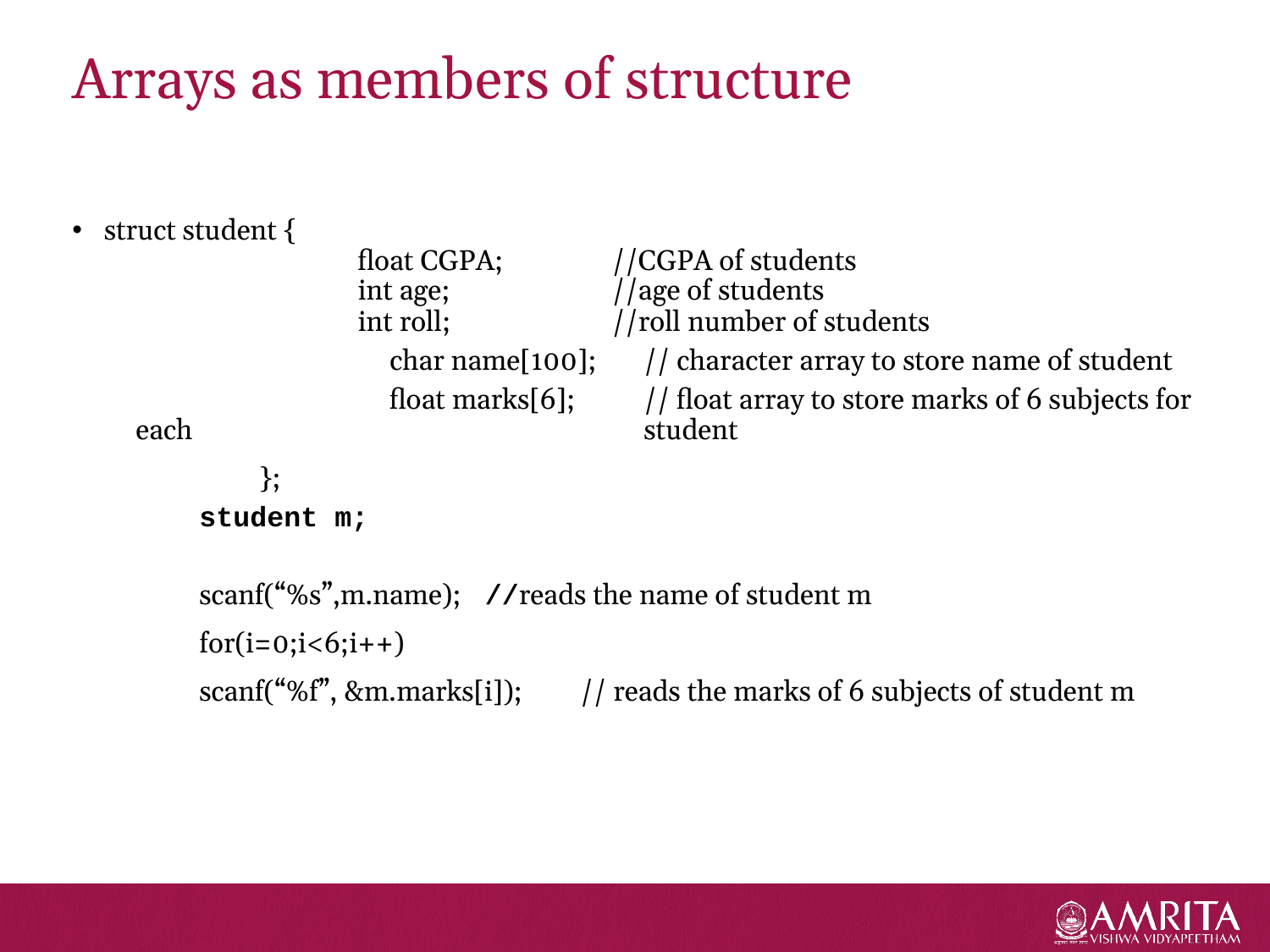

# Arrays as members of structure

struct student {
		float CGPA;	//CGPA of students
		int age; 		//age of students
		int roll; 		//roll number of students
		char name[100]; 	// character array to store name of student
		float marks[6]; 	// float array to store marks of 6 subjects for each 				student
	         };
student m;

scanf(“%s”,m.name); 	//reads the name of student m
	for(i=0;i<6;i++)
	scanf(“%f”, &m.marks[i]); 	// reads the marks of 6 subjects of student m